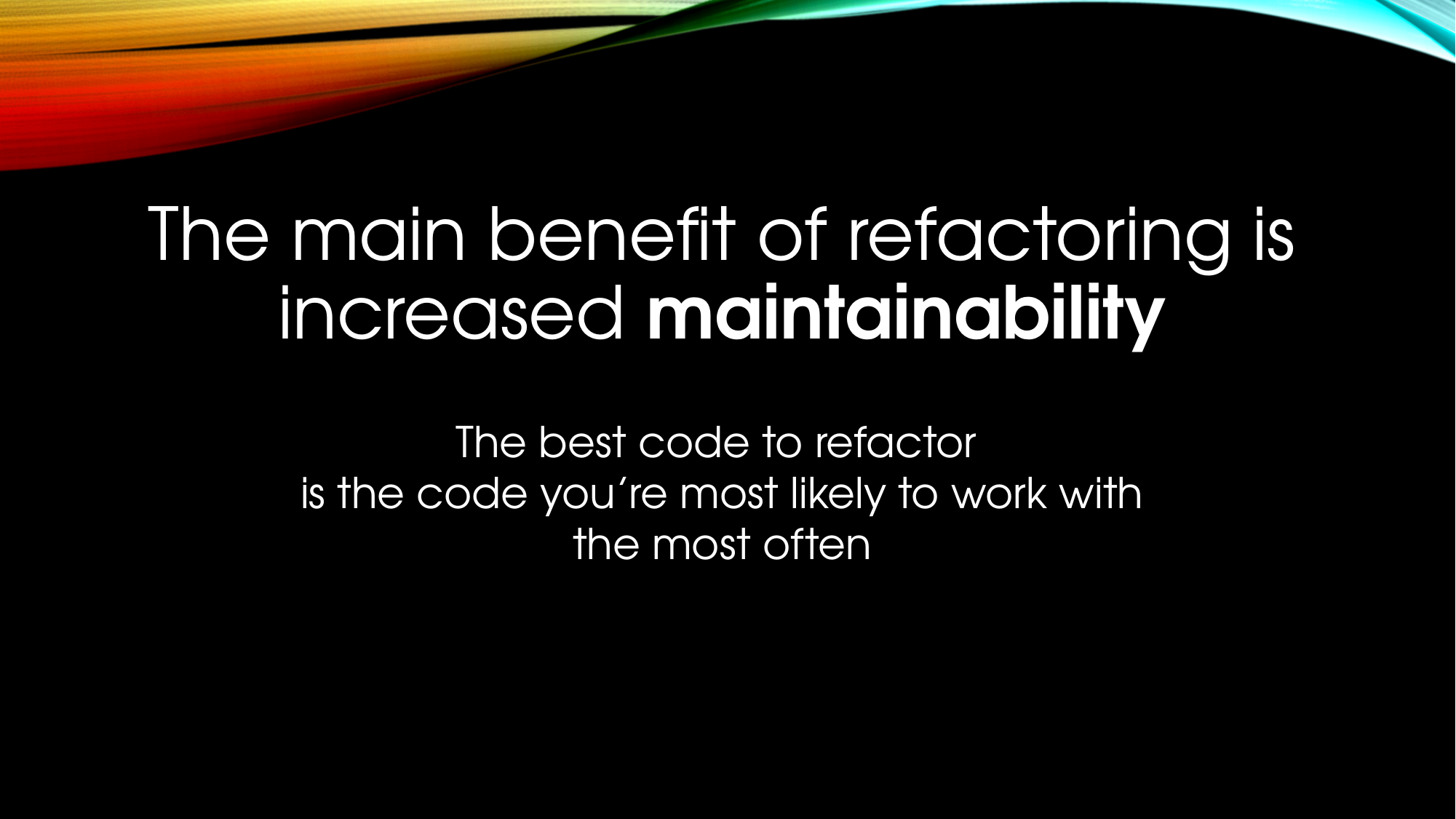

The main benefit of refactoring is increased maintainability
The best code to refactor
is the code you’re most likely to work with
the most often